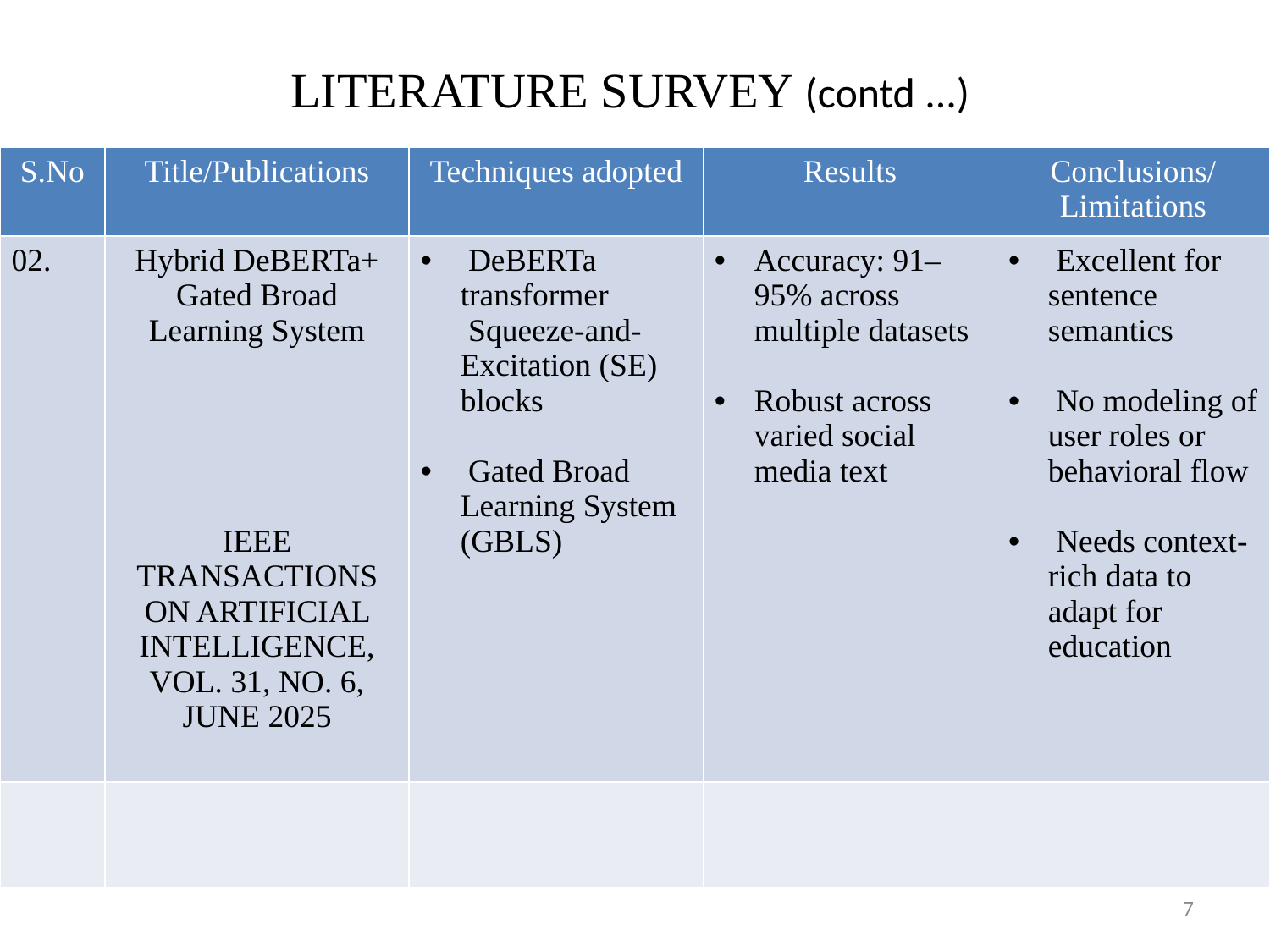

# LITERATURE SURVEY (contd ...)
| S.No | Title/Publications | Techniques adopted | Results | Conclusions/Limitations |
| --- | --- | --- | --- | --- |
| 02. | Hybrid DeBERTa+ Gated Broad Learning System IEEE TRANSACTIONS ON ARTIFICIAL INTELLIGENCE, VOL. 31, NO. 6, JUNE 2025 | DeBERTa transformer Squeeze-and-Excitation (SE) blocks Gated Broad Learning System (GBLS) | Accuracy: 91–95% across multiple datasets Robust across varied social media text | Excellent for sentence semantics No modeling of user roles or behavioral flow Needs context-rich data to adapt for education |
|  |  |  |  |  |
7